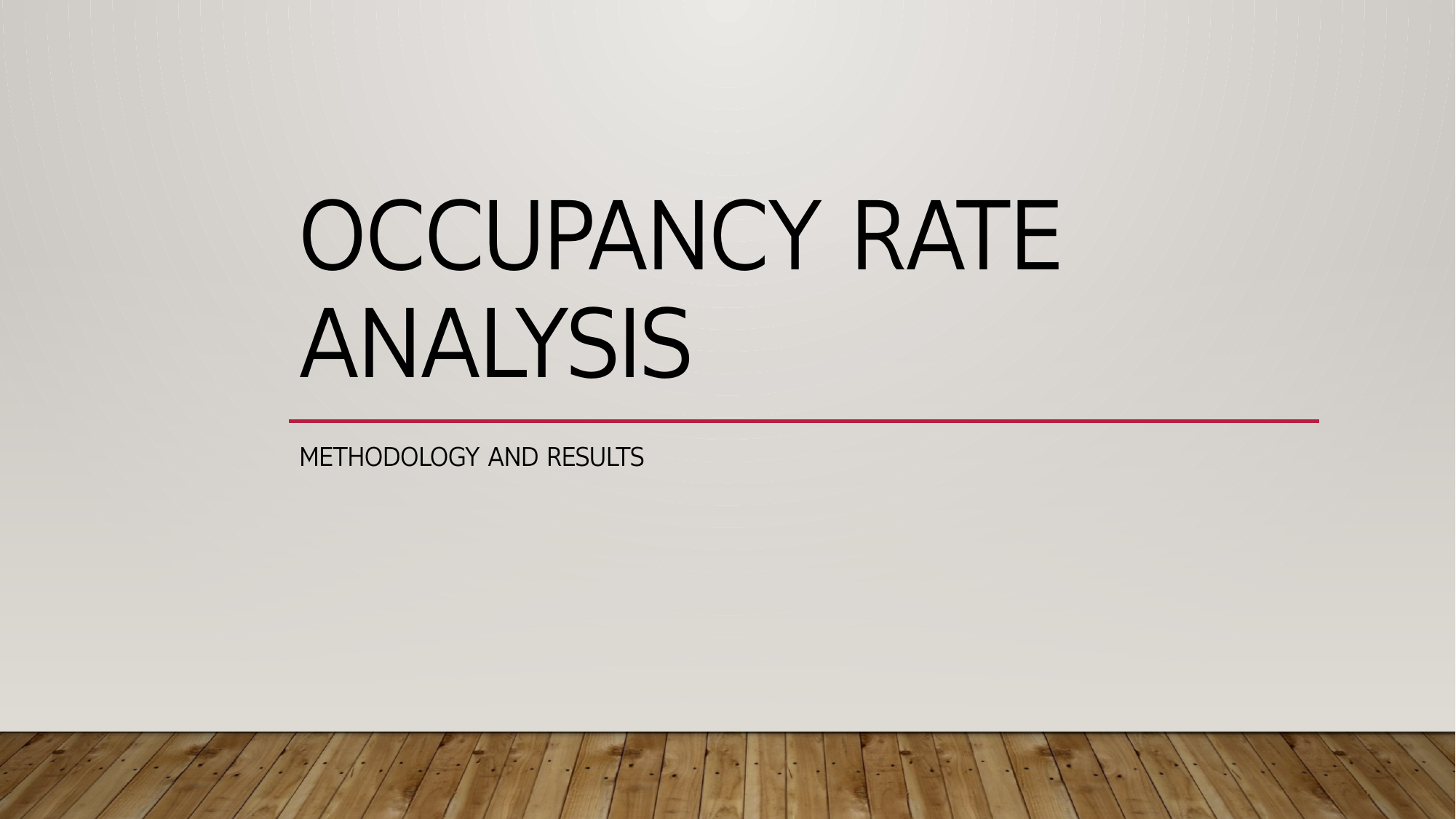

# Occupancy Rate Analysis
Methodology and Results